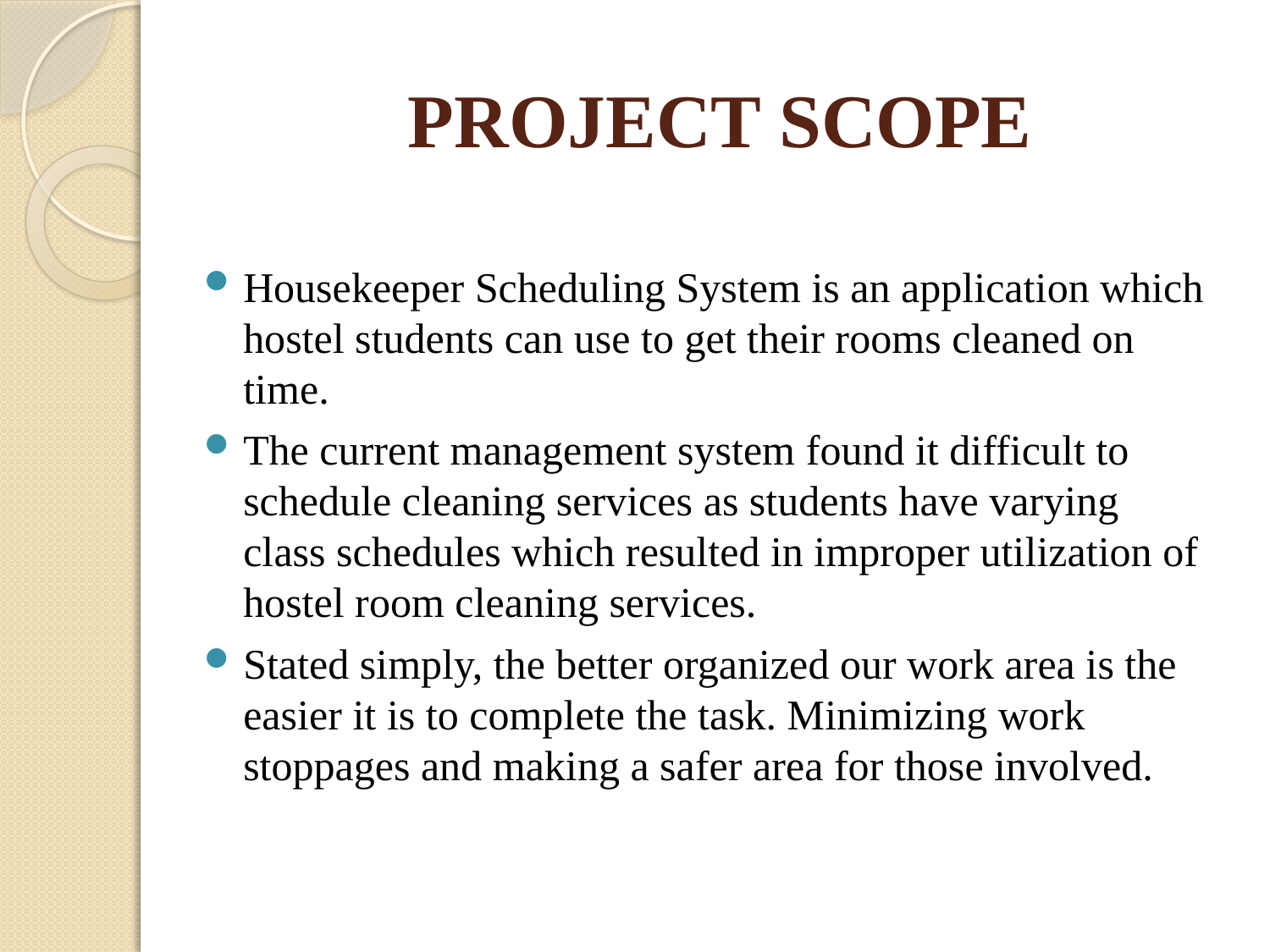

# PROJECT SCOPE
Housekeeper Scheduling System is an application which hostel students can use to get their rooms cleaned on time.
The current management system found it difficult to schedule cleaning services as students have varying class schedules which resulted in improper utilization of hostel room cleaning services.
Stated simply, the better organized our work area is the easier it is to complete the task. Minimizing work stoppages and making a safer area for those involved.